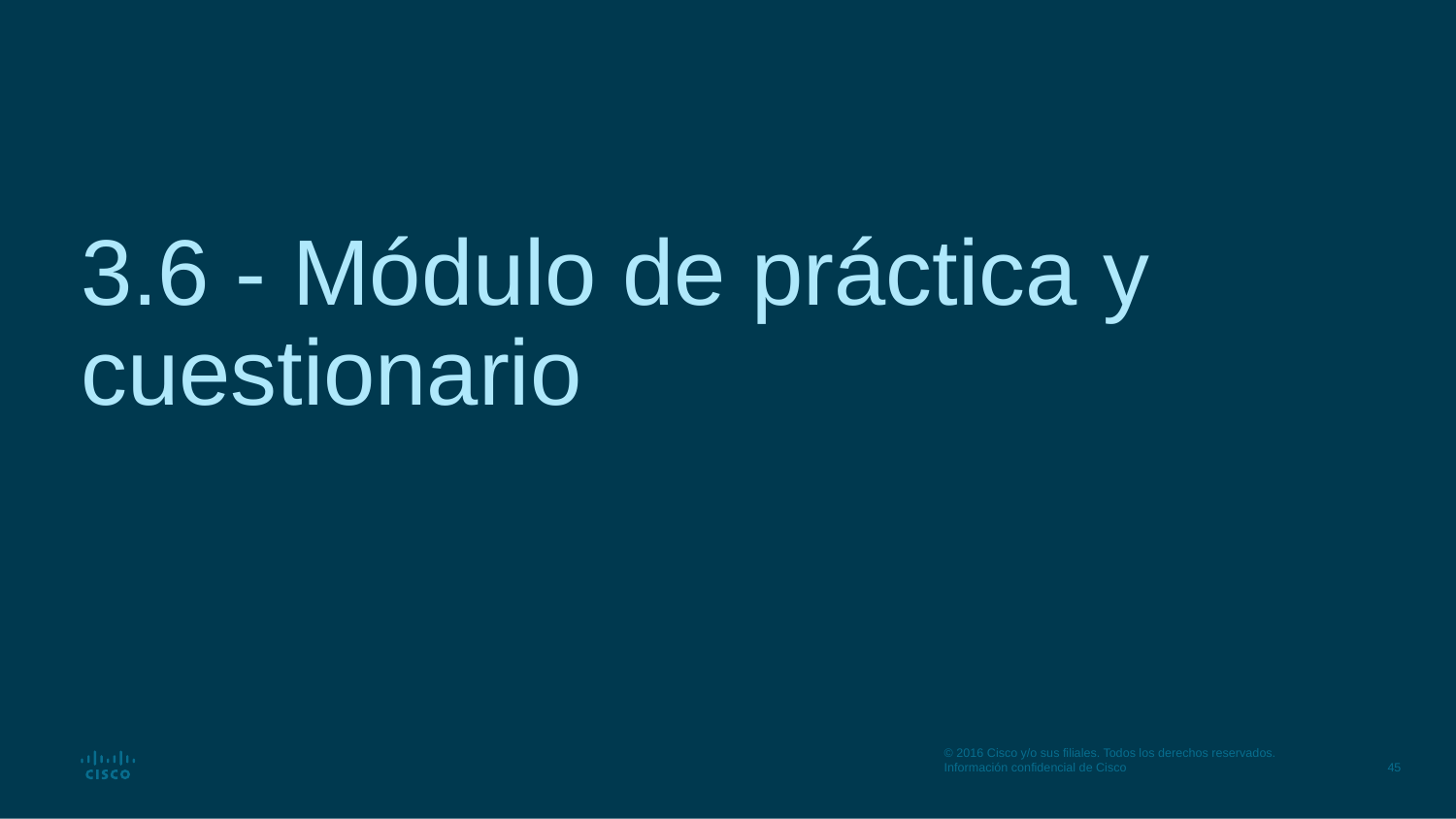

# 3.6 - Módulo de práctica y cuestionario